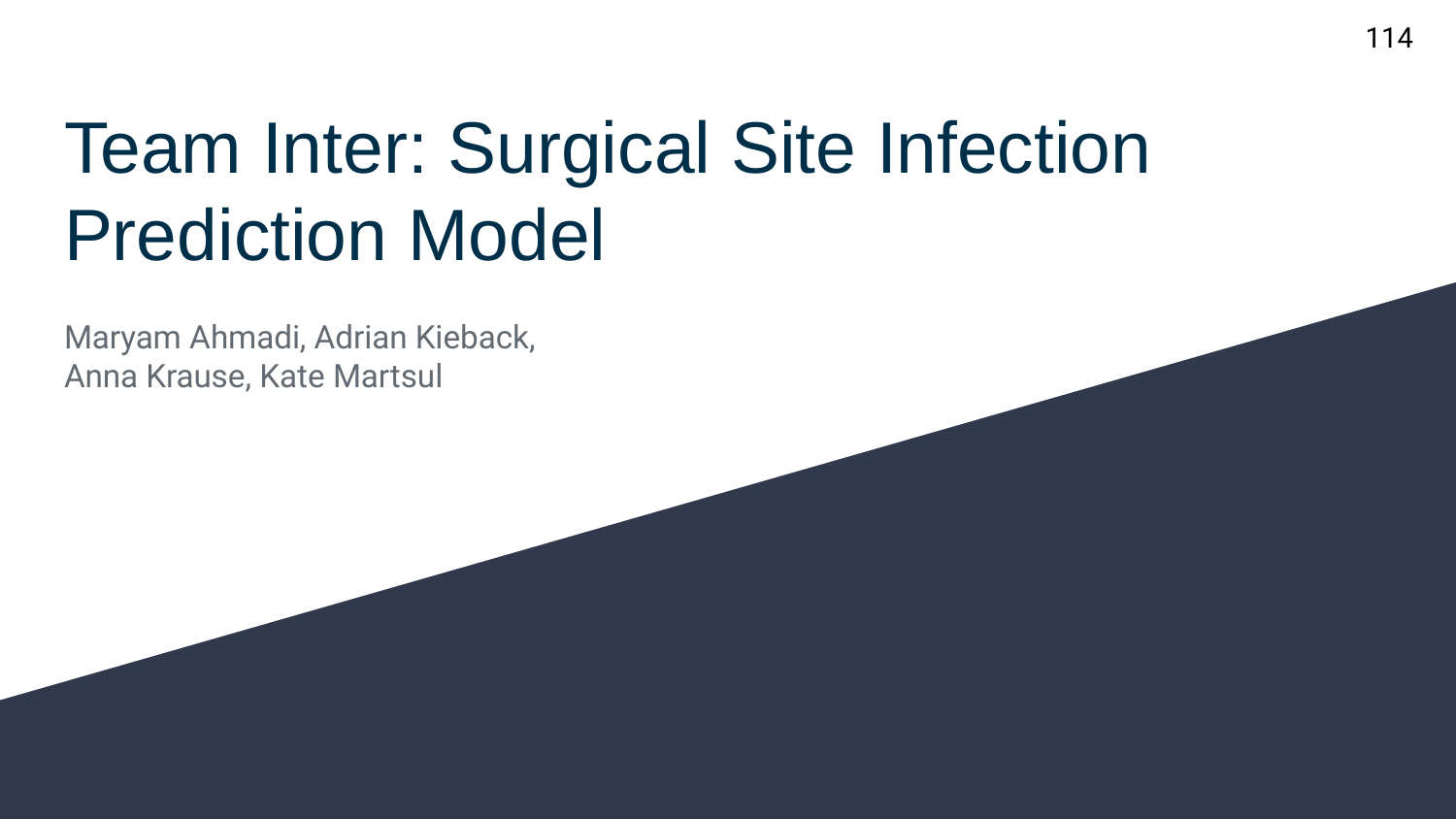

114
# Team Inter: Surgical Site Infection Prediction Model
Maryam Ahmadi, Adrian Kieback,
Anna Krause, Kate Martsul